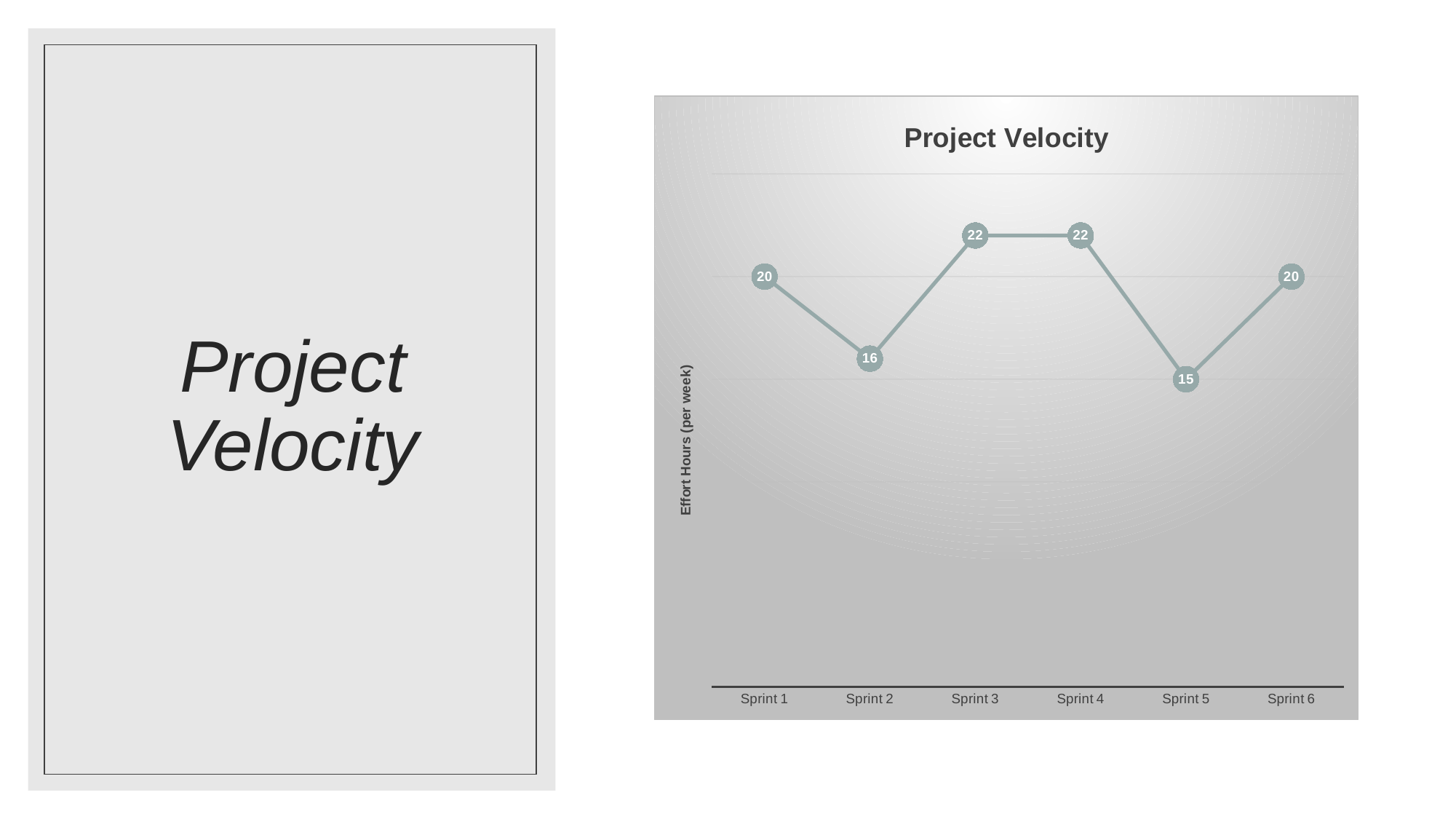

# Project Velocity

### Chart: Project Velocity

| Category | Effort Hours (per Week) |
|---|---|
| Sprint 1 | 20.0 |
| Sprint 2 | 16.0 |
| Sprint 3 | 22.0 |
| Sprint 4 | 22.0 |
| Sprint 5 | 15.0 |
| Sprint 6 | 20.0 |